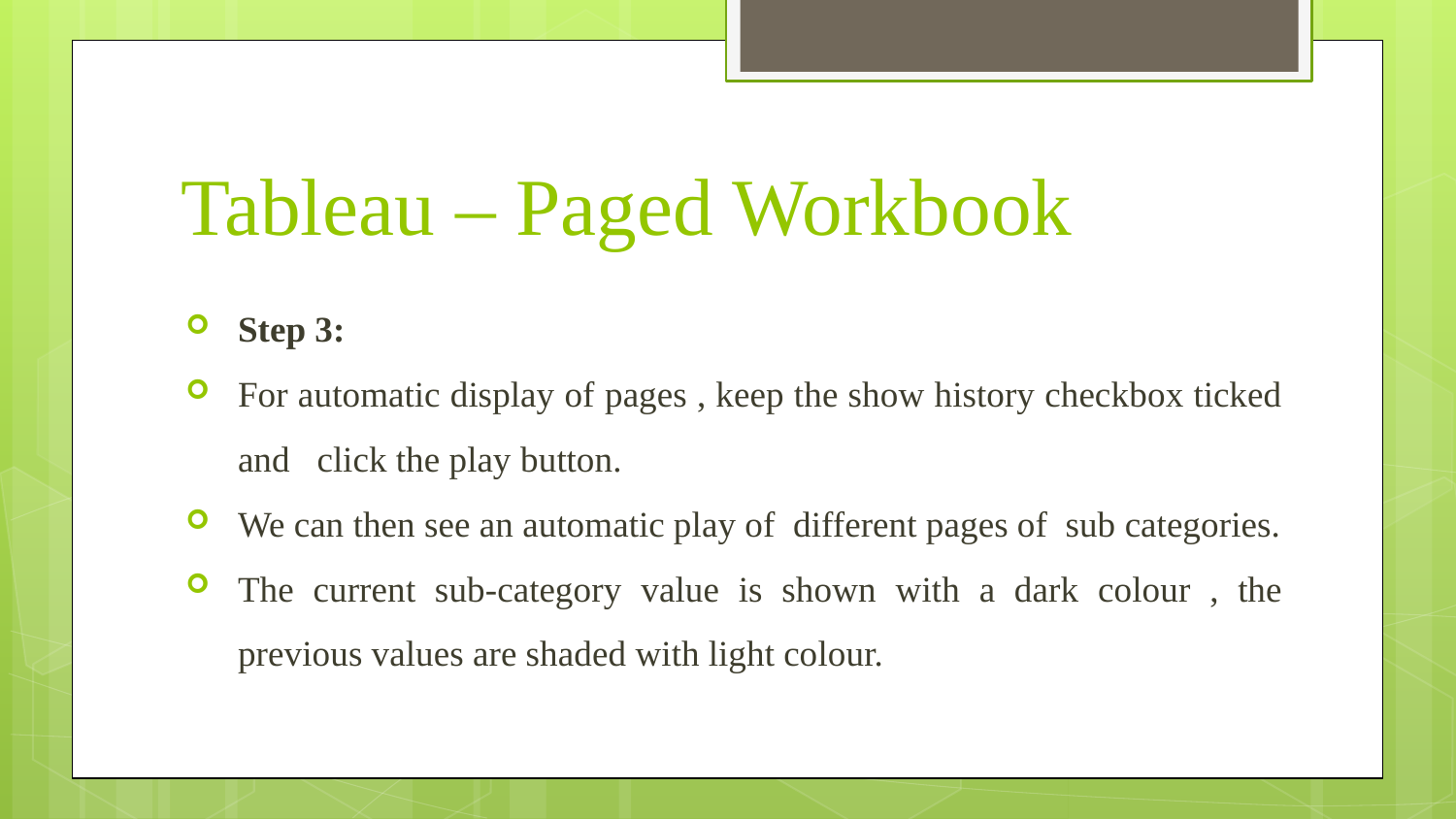

# Tableau – Paged Workbook
Step 3:
For automatic display of pages , keep the show history checkbox ticked and   click the play button.
We can then see an automatic play of  different pages of  sub categories.
The current sub-category value is shown with a dark colour , the previous values are shaded with light colour.